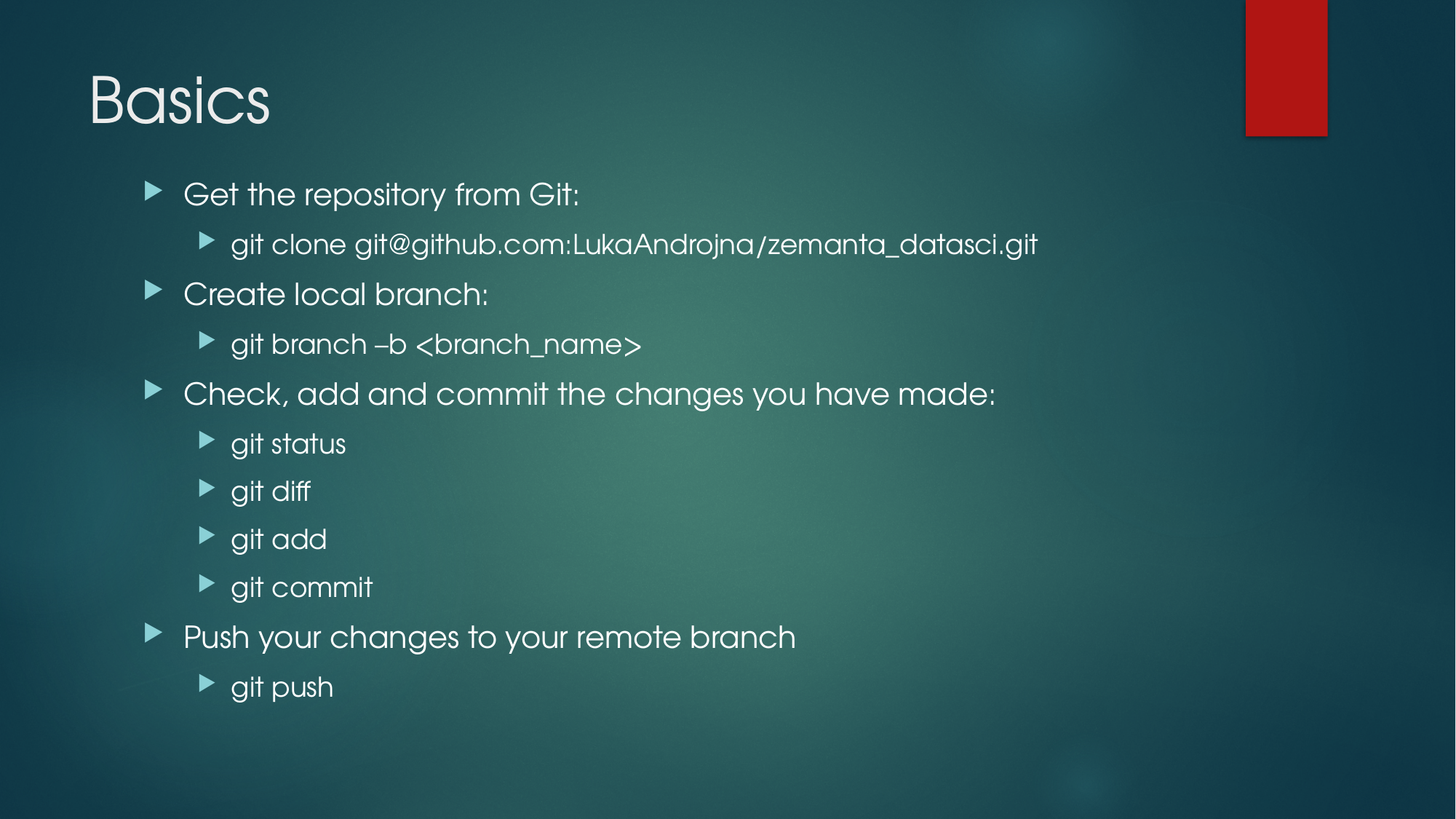

# Basics
Get the repository from Git:
git clone git@github.com:LukaAndrojna/zemanta_datasci.git
Create local branch:
git branch –b <branch_name>
Check, add and commit the changes you have made:
git status
git diff
git add
git commit
Push your changes to your remote branch
git push